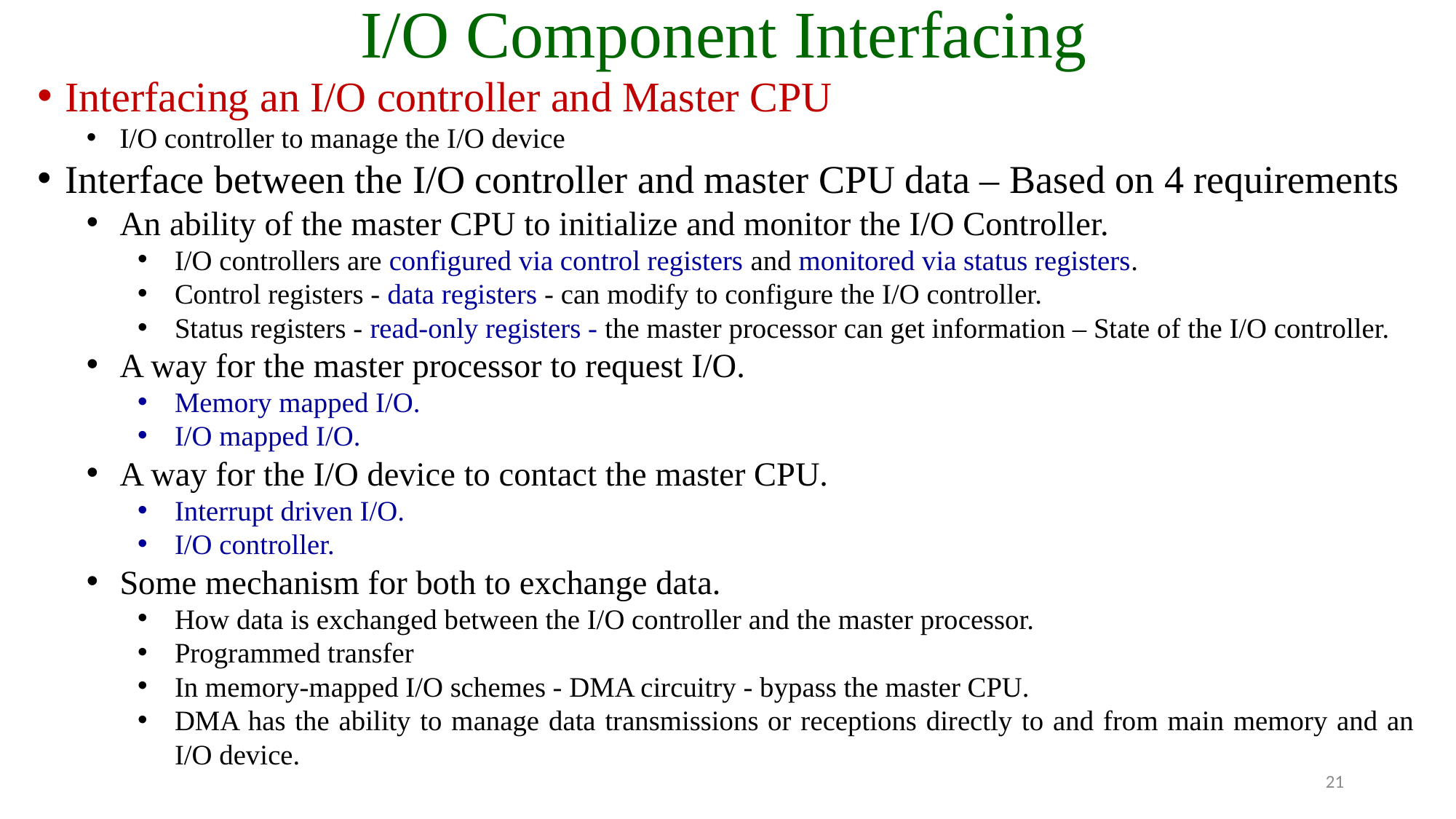

# I/O Component Interfacing
Interfacing an I/O controller and Master CPU
I/O controller to manage the I/O device
Interface between the I/O controller and master CPU data – Based on 4 requirements
An ability of the master CPU to initialize and monitor the I/O Controller.
I/O controllers are configured via control registers and monitored via status registers.
Control registers - data registers - can modify to configure the I/O controller.
Status registers - read-only registers - the master processor can get information – State of the I/O controller.
A way for the master processor to request I/O.
Memory mapped I/O.
I/O mapped I/O.
A way for the I/O device to contact the master CPU.
Interrupt driven I/O.
I/O controller.
Some mechanism for both to exchange data.
How data is exchanged between the I/O controller and the master processor.
Programmed transfer
In memory-mapped I/O schemes - DMA circuitry - bypass the master CPU.
DMA has the ability to manage data transmissions or receptions directly to and from main memory and an I/O device.
21